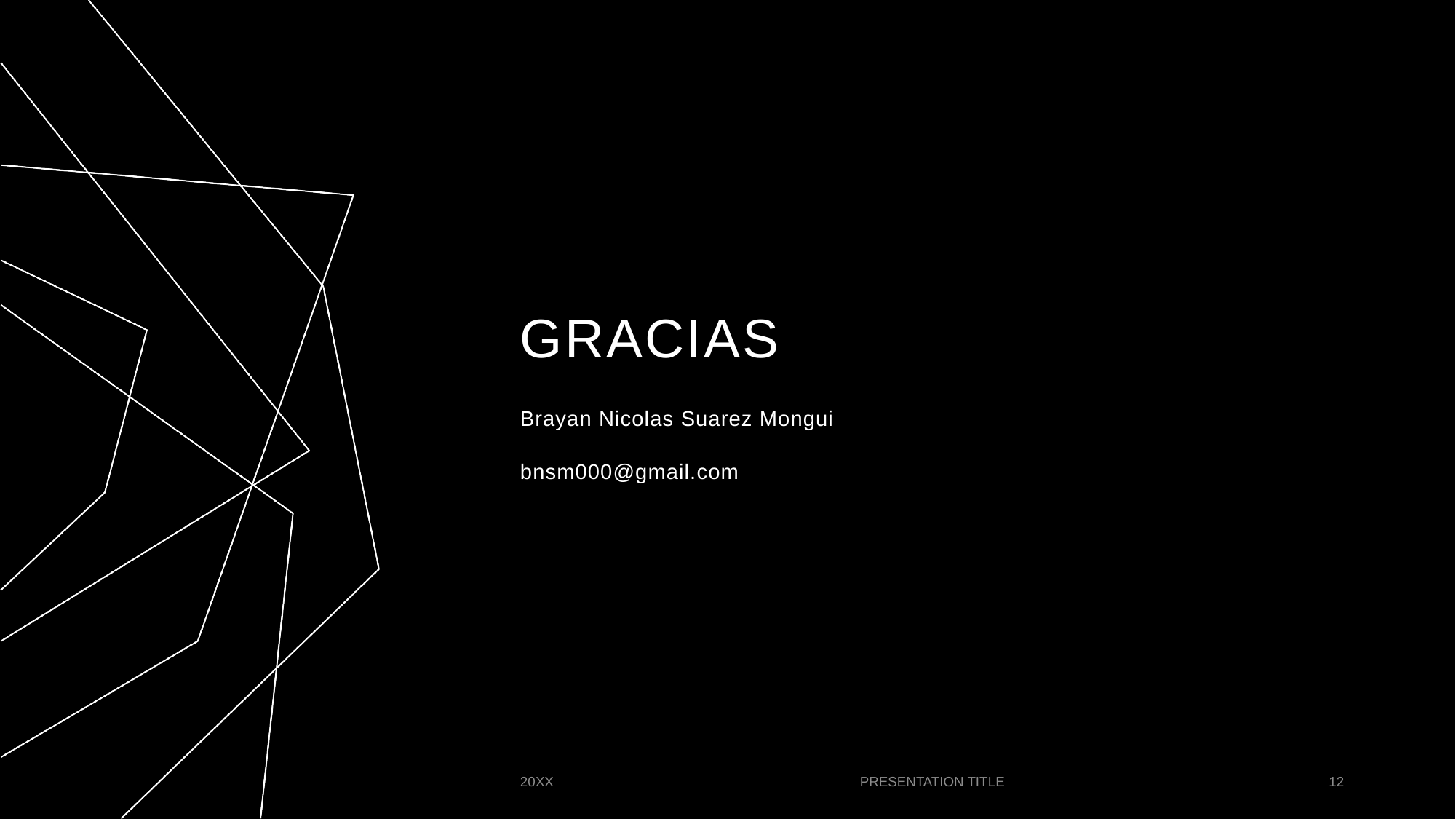

# GRACIAS
Brayan Nicolas Suarez Mongui
bnsm000@gmail.com
20XX
PRESENTATION TITLE
12